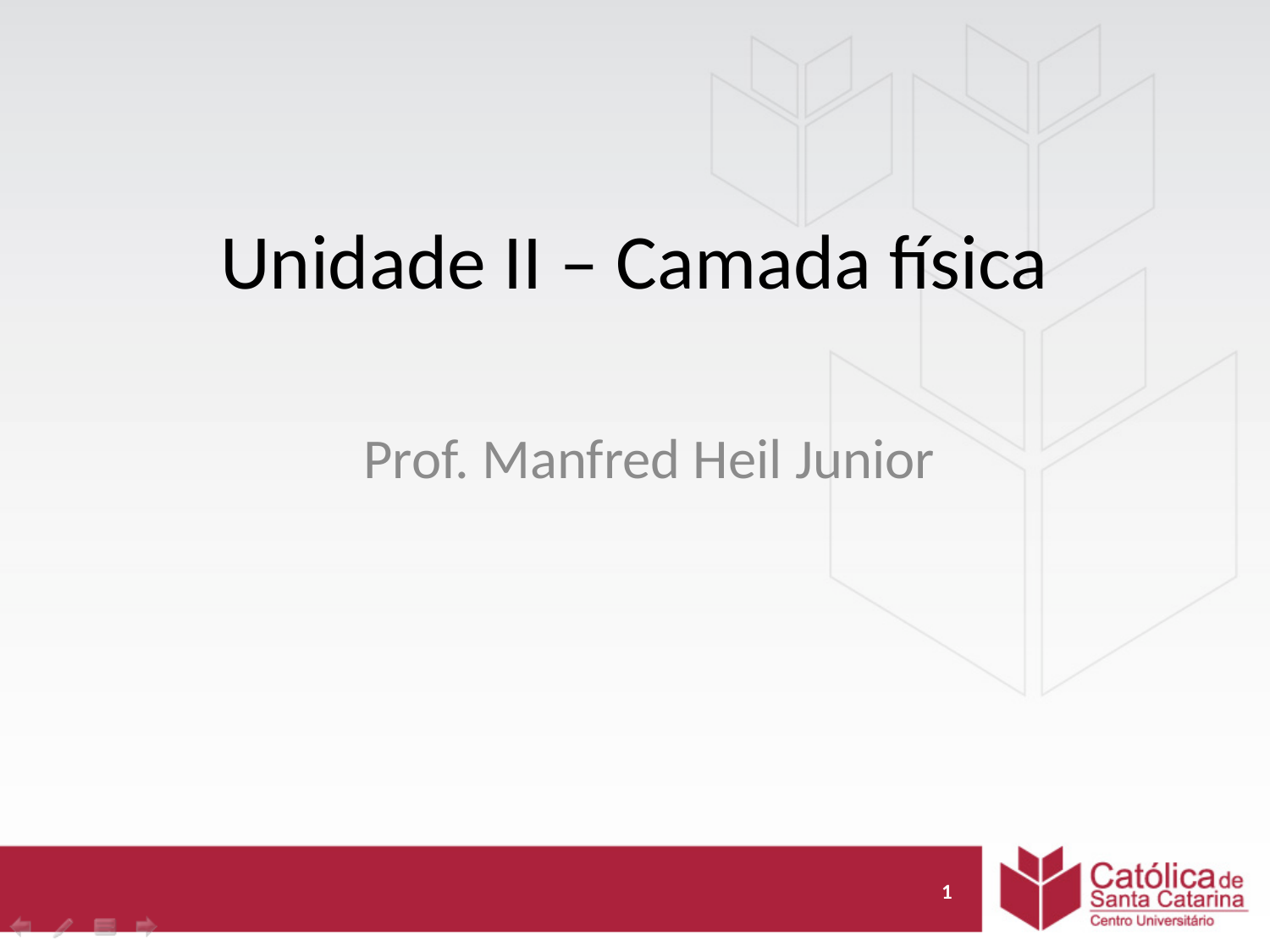

# Unidade II – Camada física
Prof. Manfred Heil Junior
1